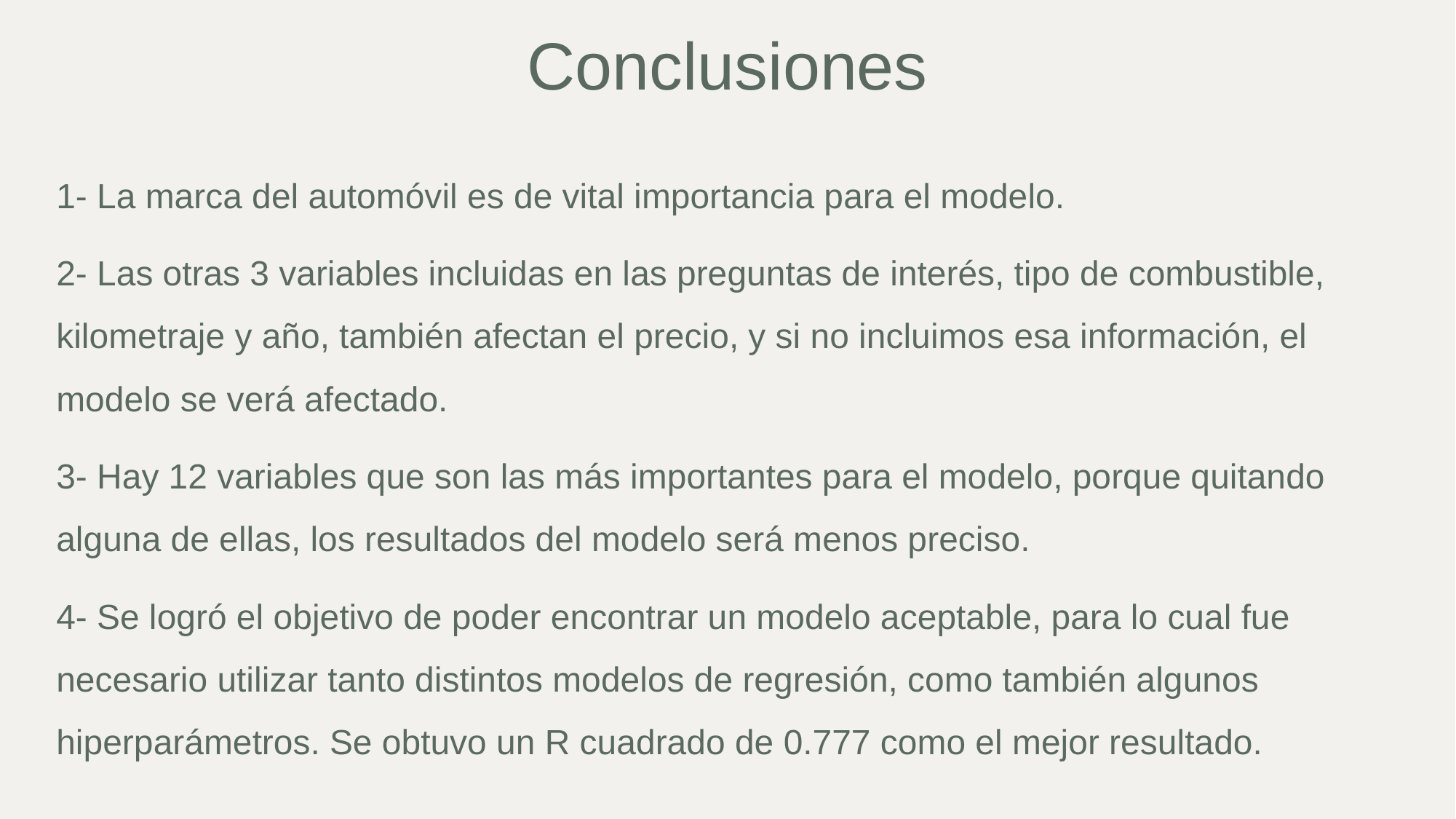

# Conclusiones
1- La marca del automóvil es de vital importancia para el modelo.
2- Las otras 3 variables incluidas en las preguntas de interés, tipo de combustible, kilometraje y año, también afectan el precio, y si no incluimos esa información, el modelo se verá afectado.
3- Hay 12 variables que son las más importantes para el modelo, porque quitando alguna de ellas, los resultados del modelo será menos preciso.
4- Se logró el objetivo de poder encontrar un modelo aceptable, para lo cual fue necesario utilizar tanto distintos modelos de regresión, como también algunos hiperparámetros. Se obtuvo un R cuadrado de 0.777 como el mejor resultado.